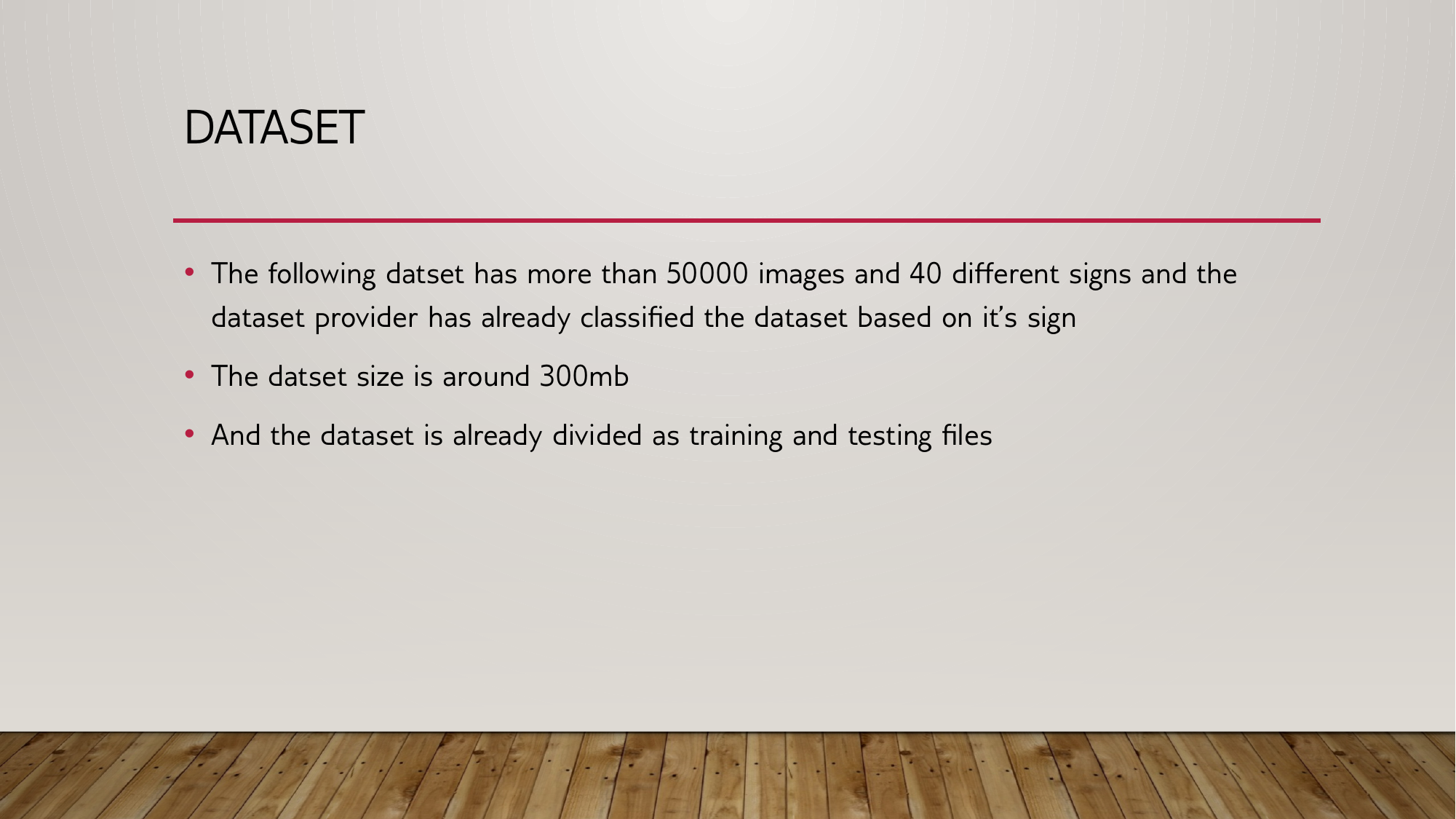

# Dataset
The following datset has more than 50000 images and 40 different signs and the dataset provider has already classified the dataset based on it’s sign
The datset size is around 300mb
And the dataset is already divided as training and testing files